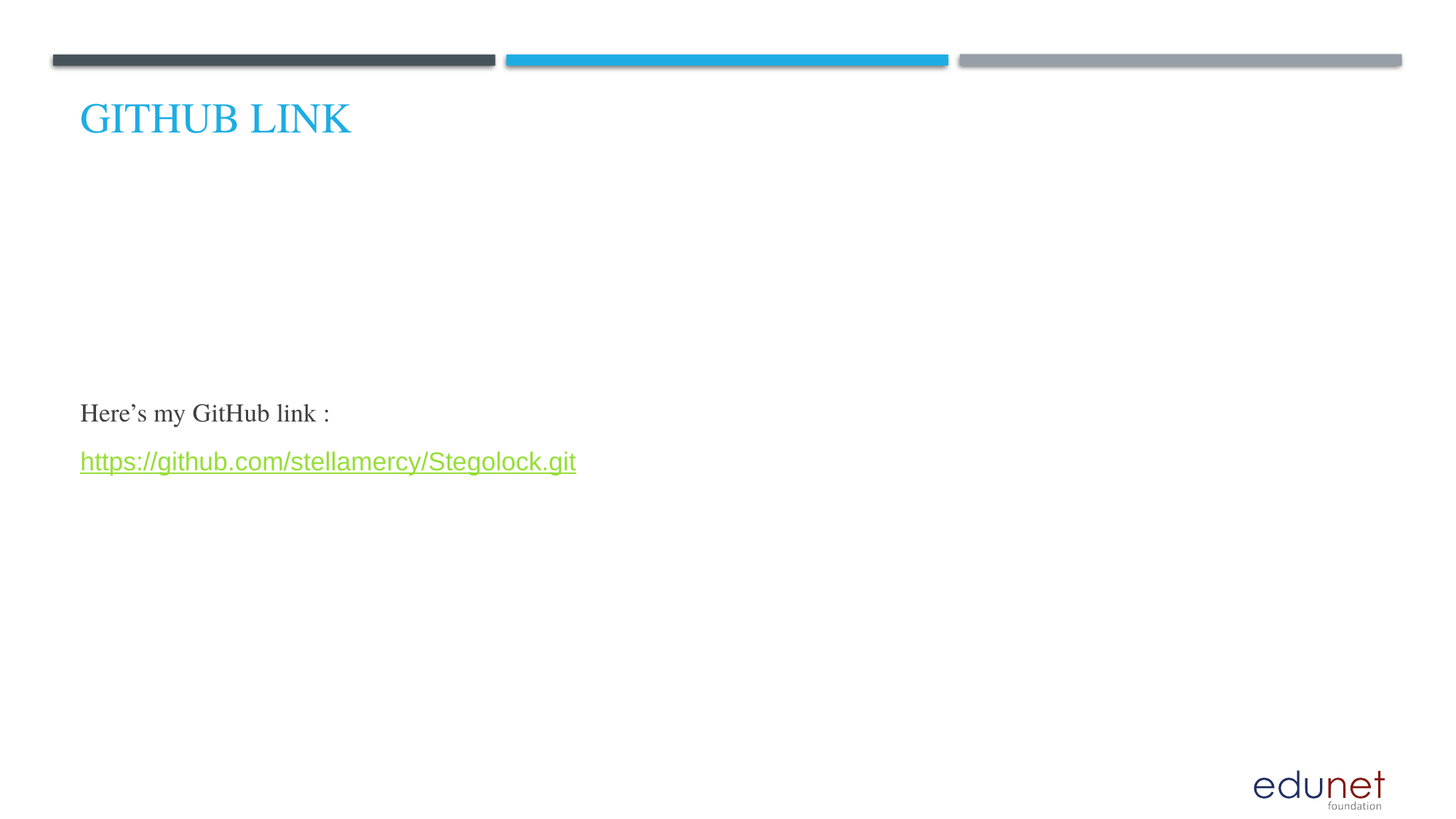

# GitHub Link
Here’s my GitHub link :
https://github.com/stellamercy/Stegolock.git